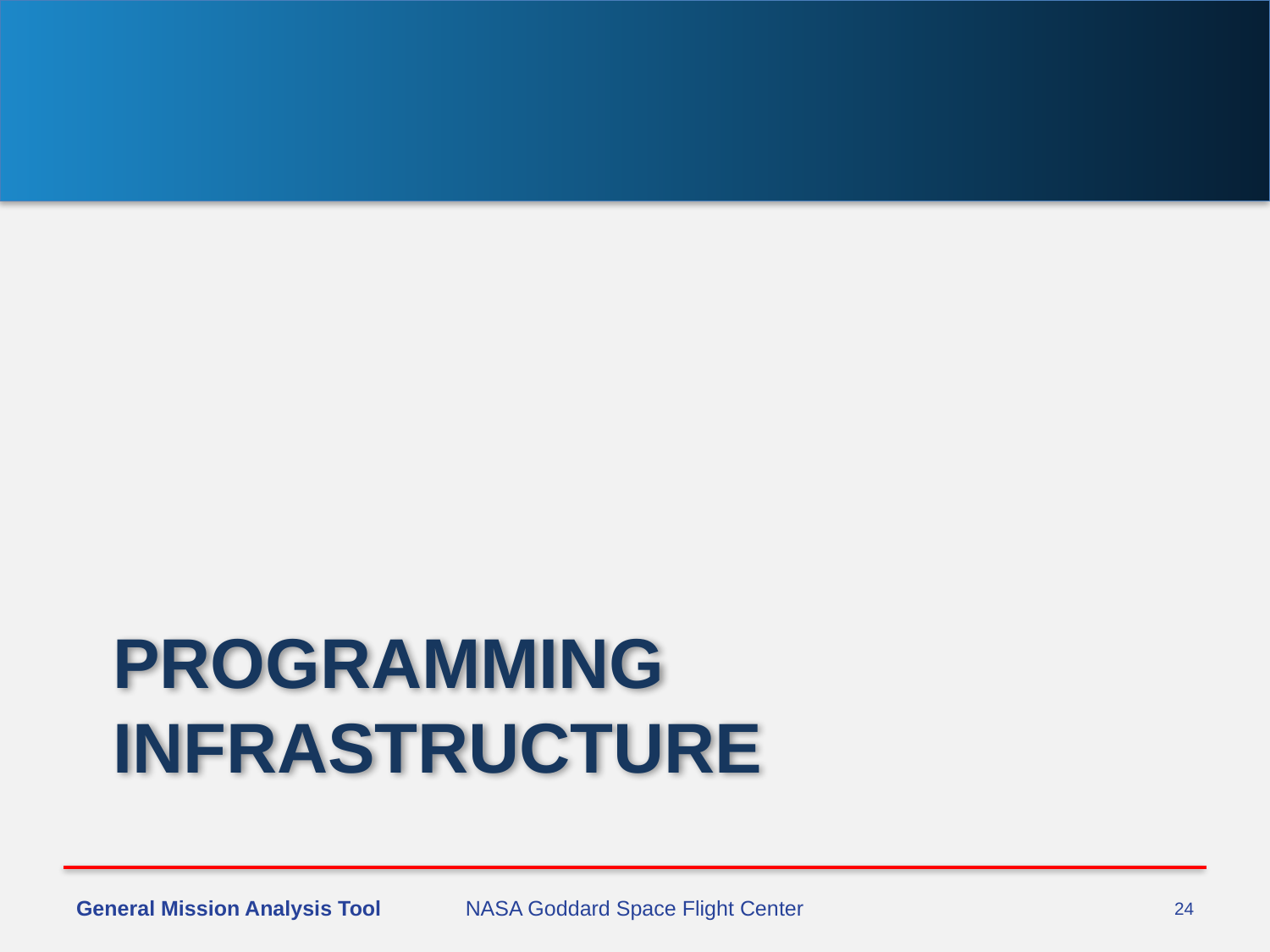

# Programming Infrastructure
General Mission Analysis Tool
NASA Goddard Space Flight Center
24